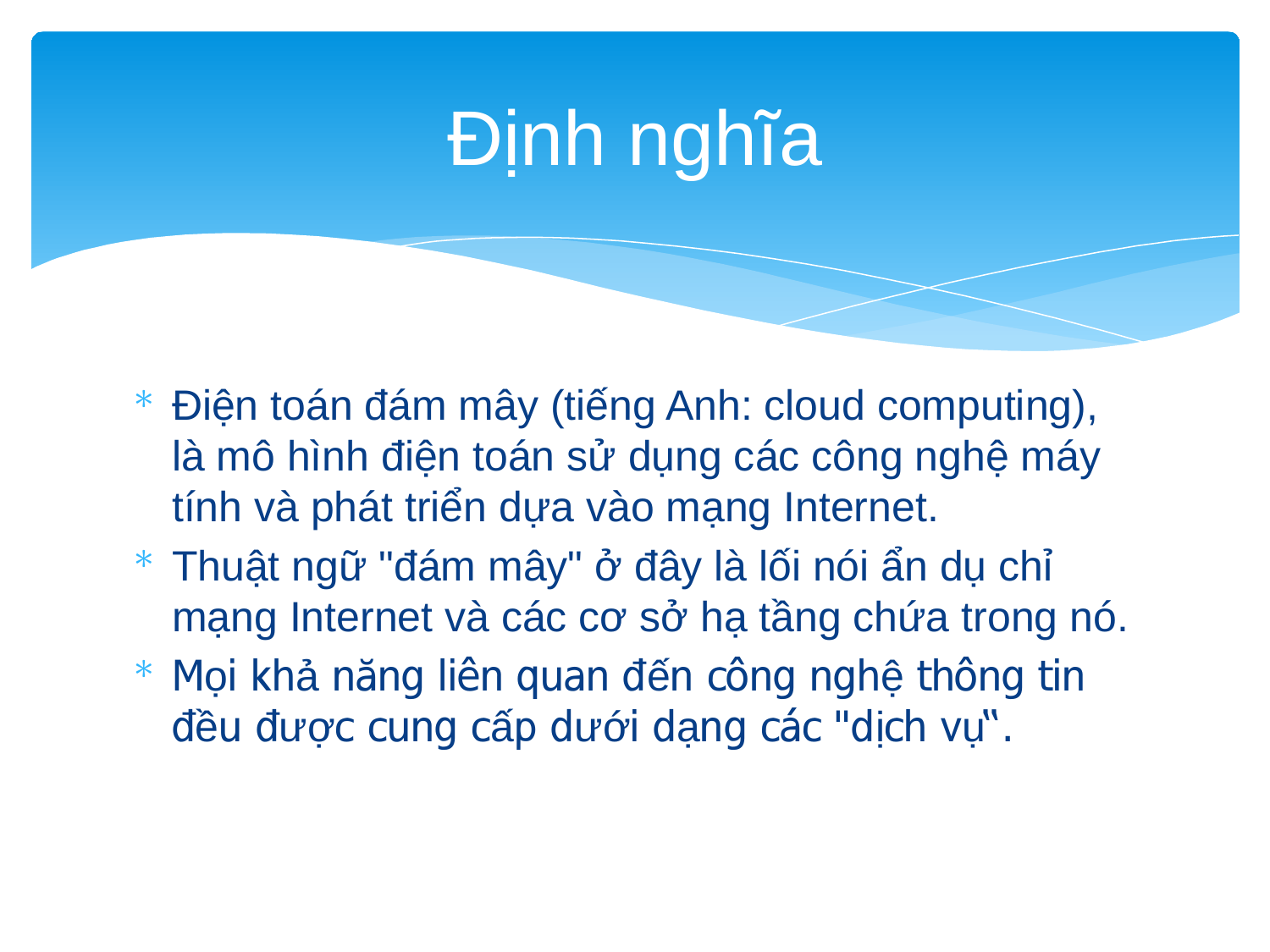

# Định nghĩa
Điện toán đám mây (tiếng Anh: cloud computing), là mô hình điện toán sử dụng các công nghệ máy tính và phát triển dựa vào mạng Internet.
Thuật ngữ "đám mây" ở đây là lối nói ẩn dụ chỉ mạng Internet và các cơ sở hạ tầng chứa trong nó.
Mọi khả năng liên quan đến công nghệ thông tin đều được cung cấp dưới dạng các "dịch vụ“.